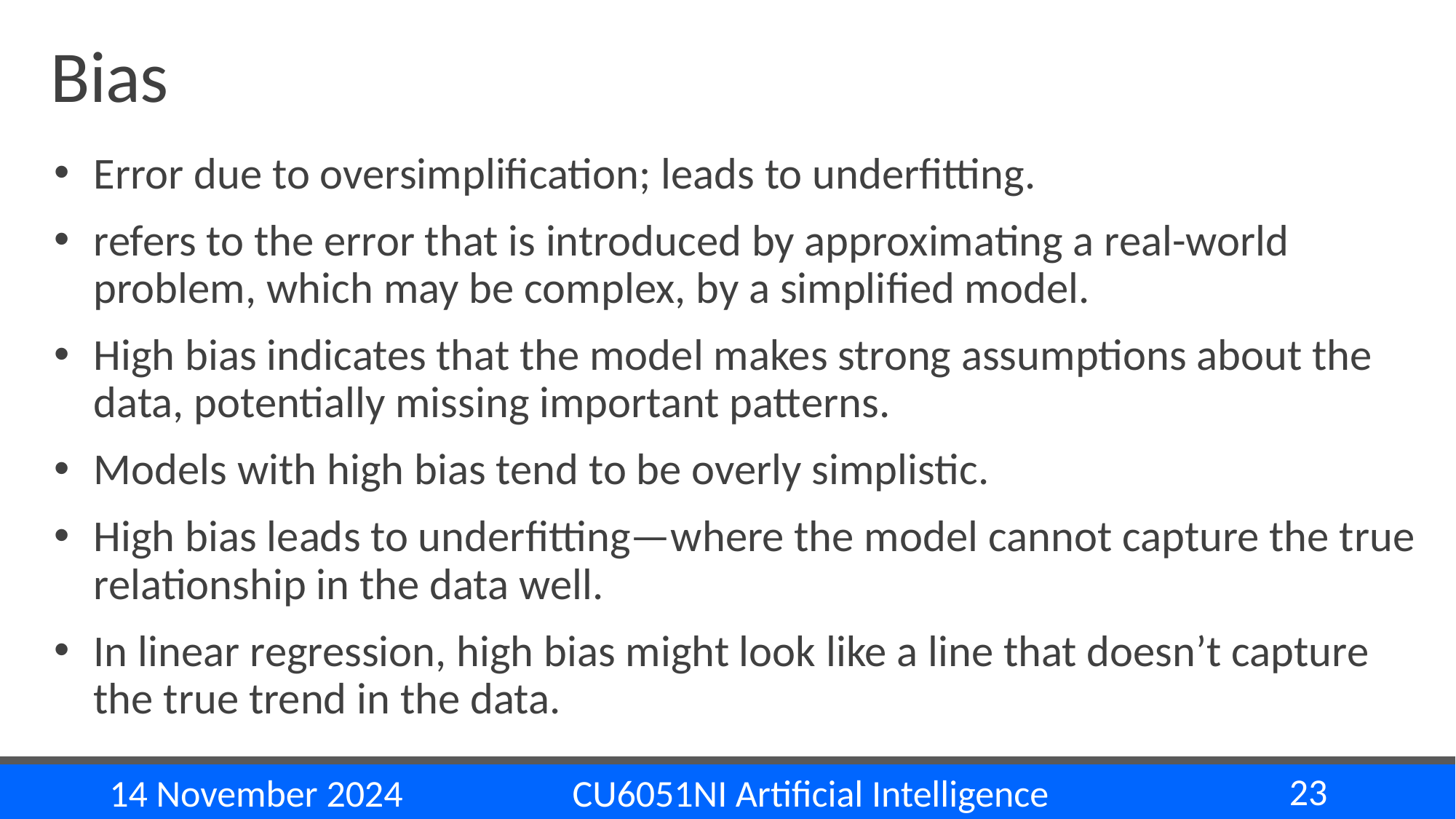

# Bias
Error due to oversimplification; leads to underfitting.
refers to the error that is introduced by approximating a real-world problem, which may be complex, by a simplified model.
High bias indicates that the model makes strong assumptions about the data, potentially missing important patterns.
Models with high bias tend to be overly simplistic.
High bias leads to underfitting—where the model cannot capture the true relationship in the data well.
In linear regression, high bias might look like a line that doesn’t capture the true trend in the data.
23
CU6051NI Artificial Intelligence
14 November 2024